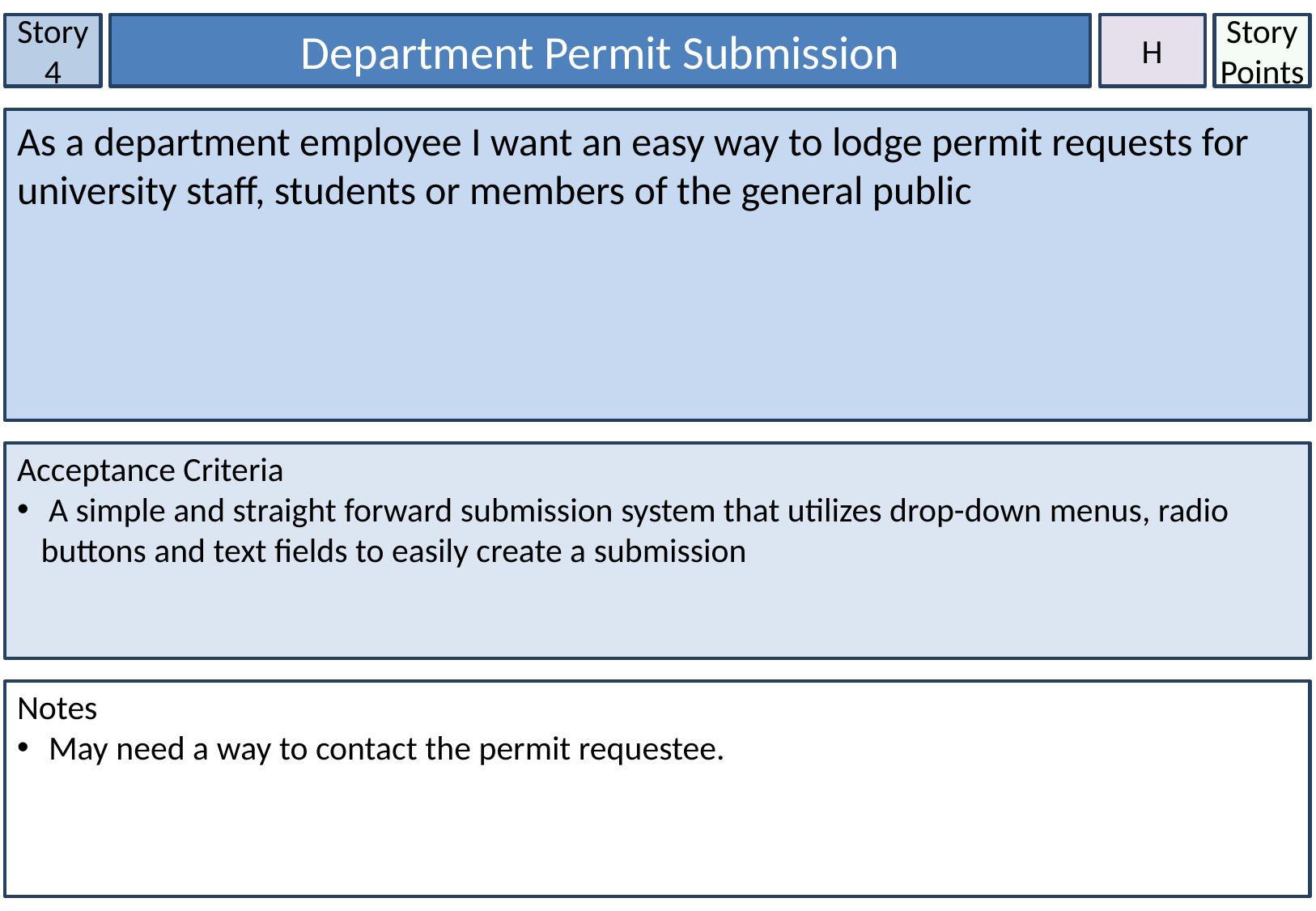

Story 4
Department Permit Submission
H
Story Points
As a department employee I want an easy way to lodge permit requests for university staff, students or members of the general public
Acceptance Criteria
 A simple and straight forward submission system that utilizes drop-down menus, radio buttons and text fields to easily create a submission
Notes
 May need a way to contact the permit requestee.